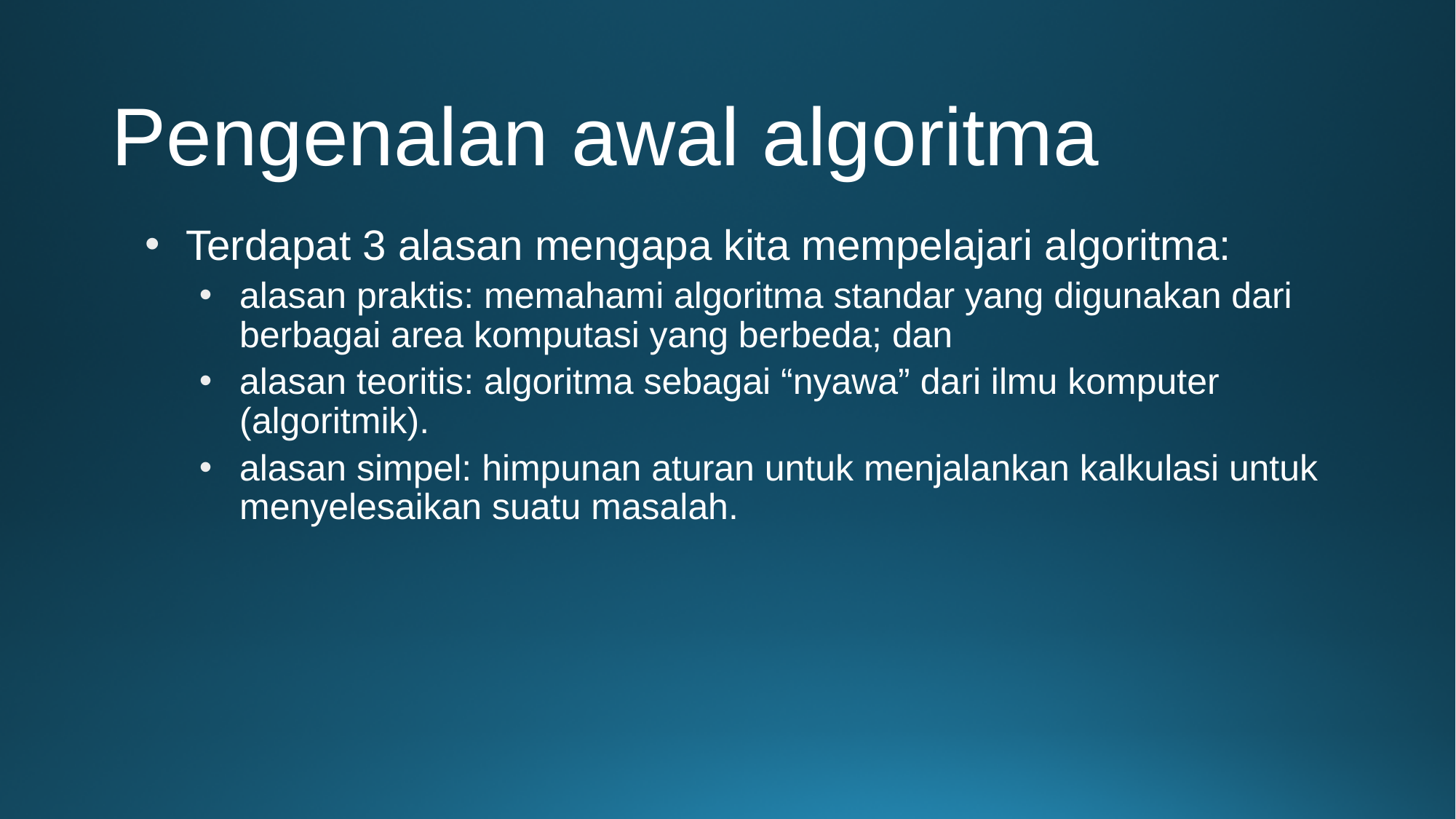

# Pengenalan awal algoritma
Terdapat 3 alasan mengapa kita mempelajari algoritma:
alasan praktis: memahami algoritma standar yang digunakan dari berbagai area komputasi yang berbeda; dan
alasan teoritis: algoritma sebagai “nyawa” dari ilmu komputer (algoritmik).
alasan simpel: himpunan aturan untuk menjalankan kalkulasi untuk menyelesaikan suatu masalah.